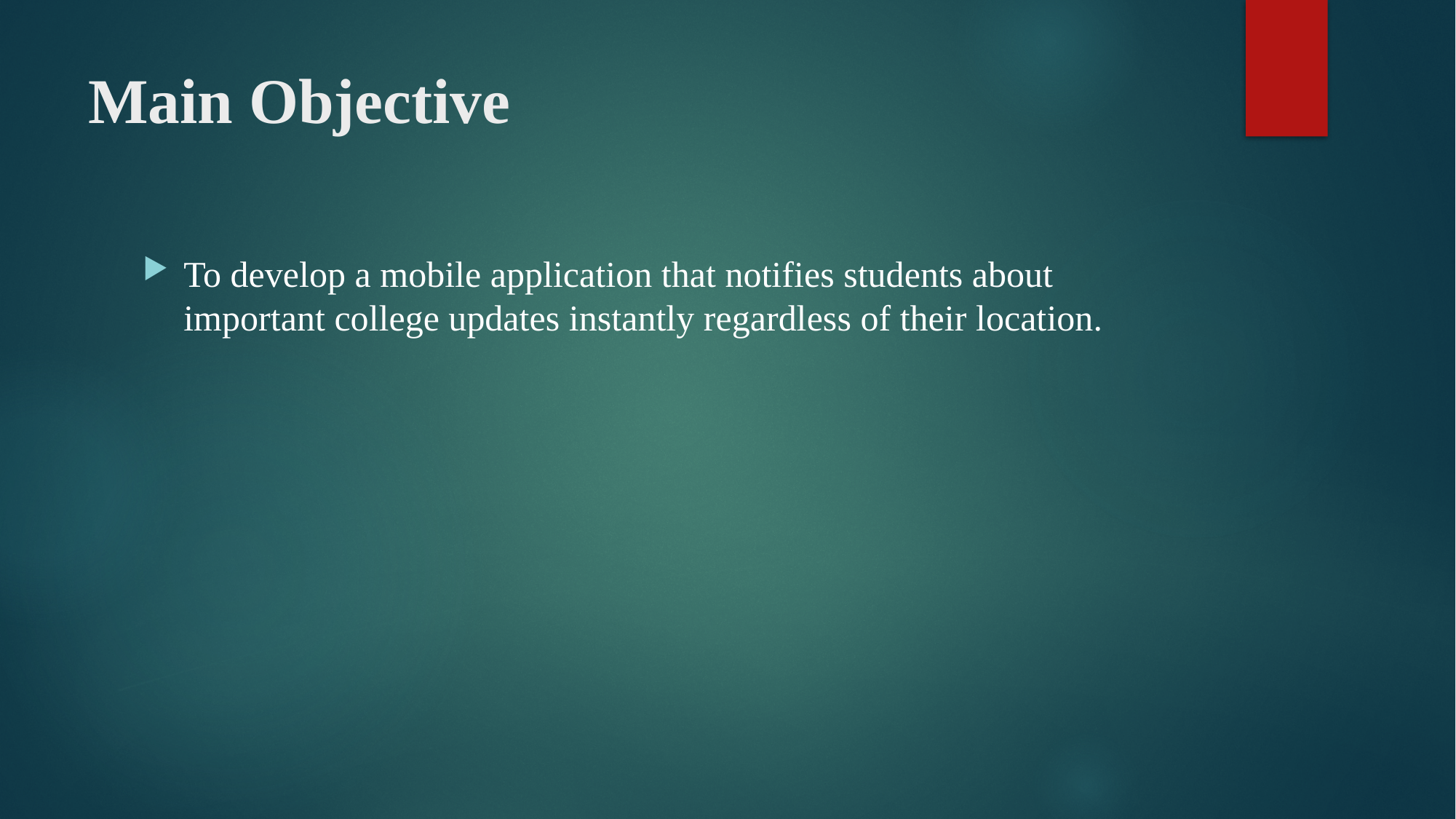

# Main Objective
To develop a mobile application that notifies students about important college updates instantly regardless of their location.